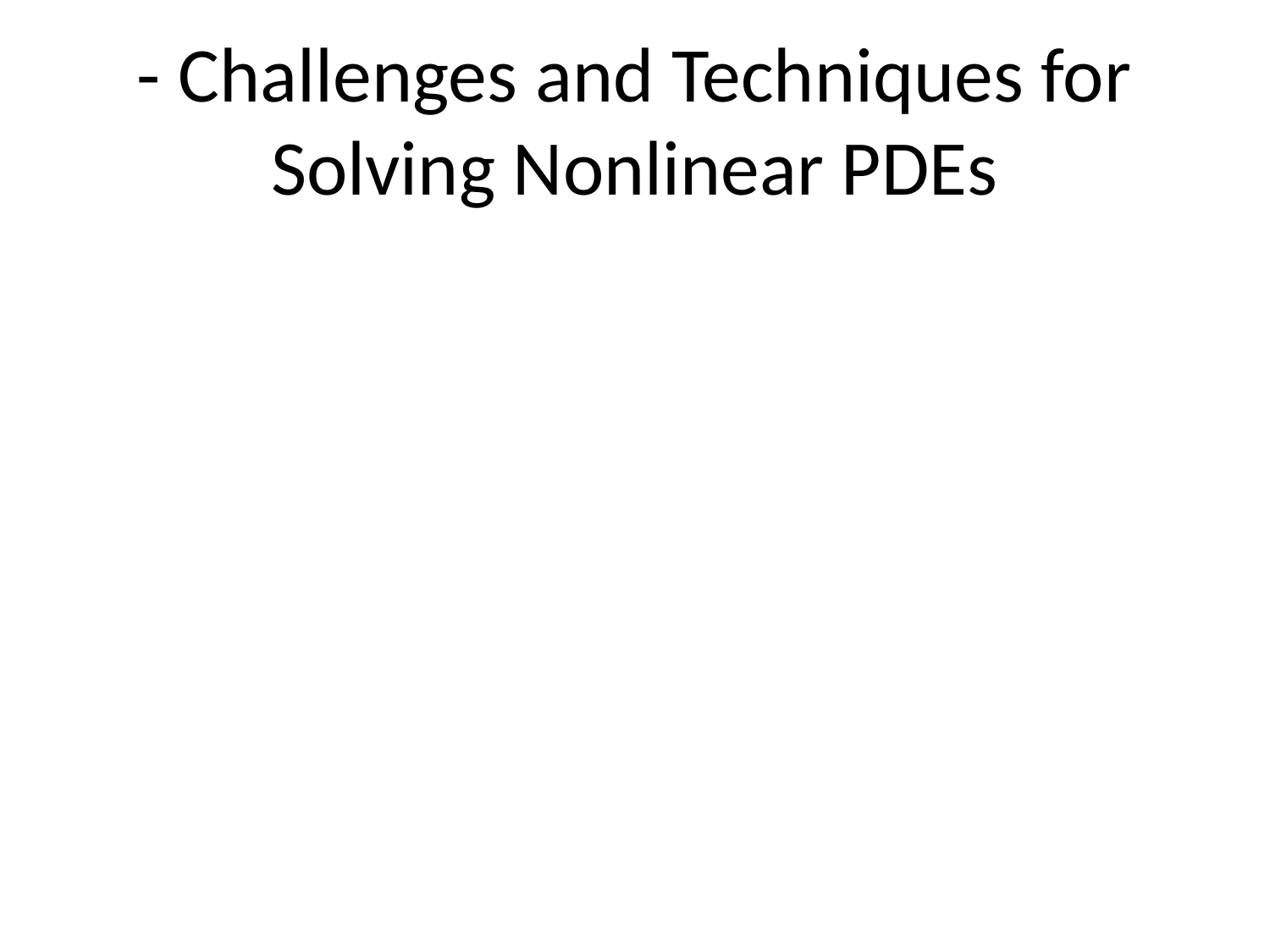

# - Challenges and Techniques for Solving Nonlinear PDEs